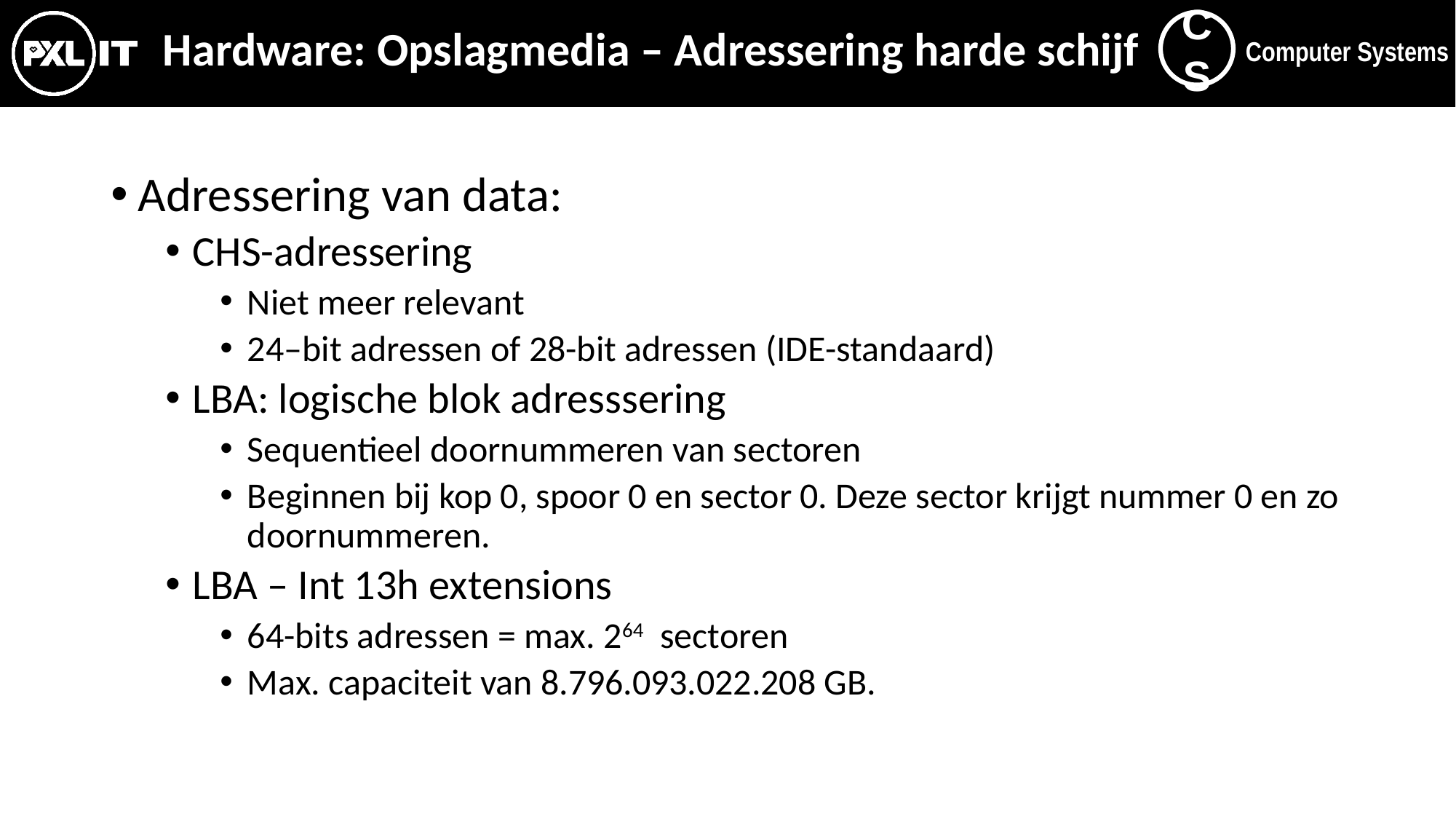

# Hardware: Opslagmedia – Adressering harde schijf
Adressering van data:
CHS-adressering
Niet meer relevant
24–bit adressen of 28-bit adressen (IDE-standaard)
LBA: logische blok adresssering
Sequentieel doornummeren van sectoren
Beginnen bij kop 0, spoor 0 en sector 0. Deze sector krijgt nummer 0 en zo doornummeren.
LBA – Int 13h extensions
64-bits adressen = max. 264  sectoren
Max. capaciteit van 8.796.093.022.208 GB.